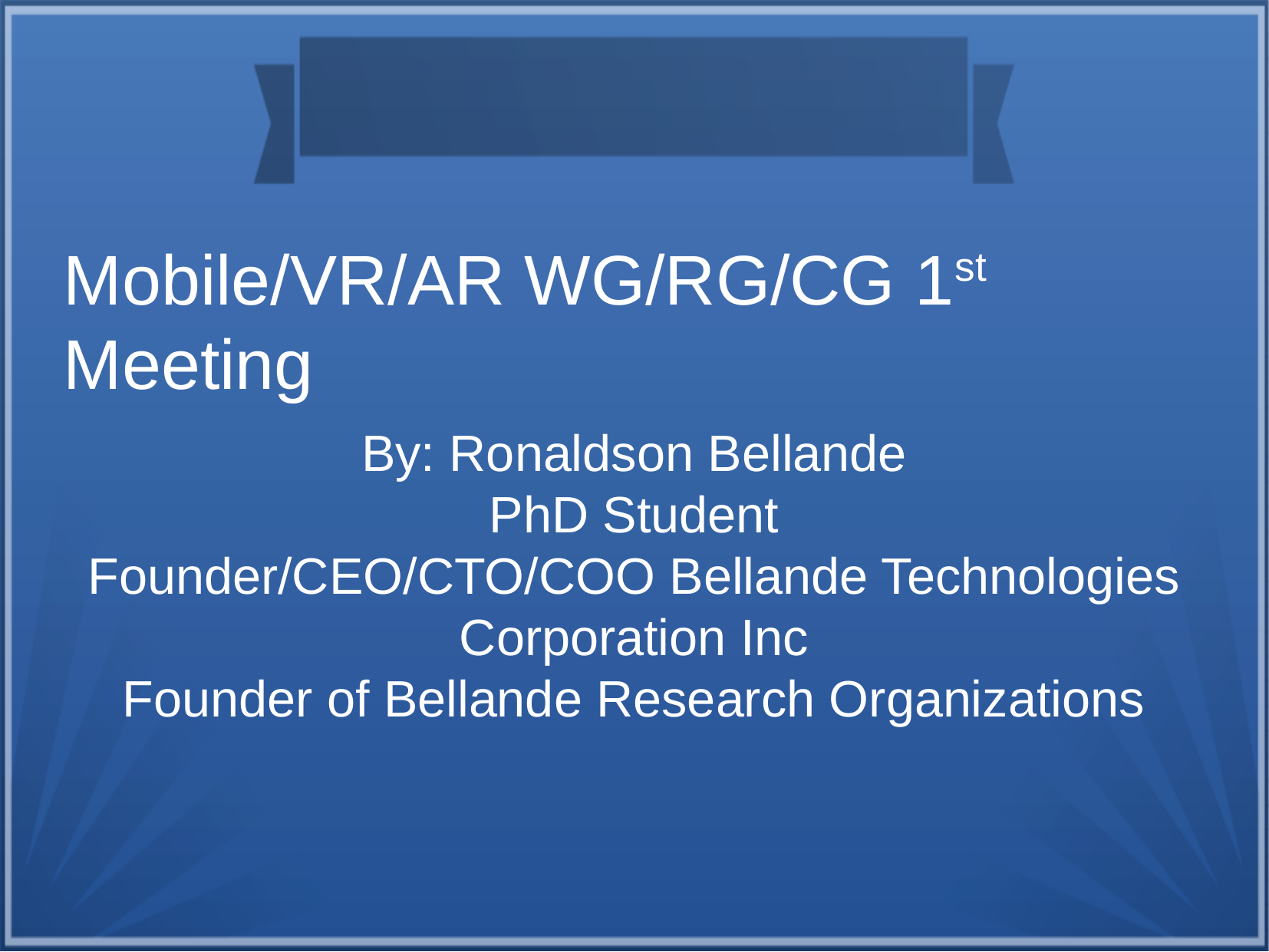

Mobile/VR/AR WG/RG/CG 1st Meeting
By: Ronaldson Bellande
PhD Student
Founder/CEO/CTO/COO Bellande Technologies Corporation Inc
Founder of Bellande Research Organizations